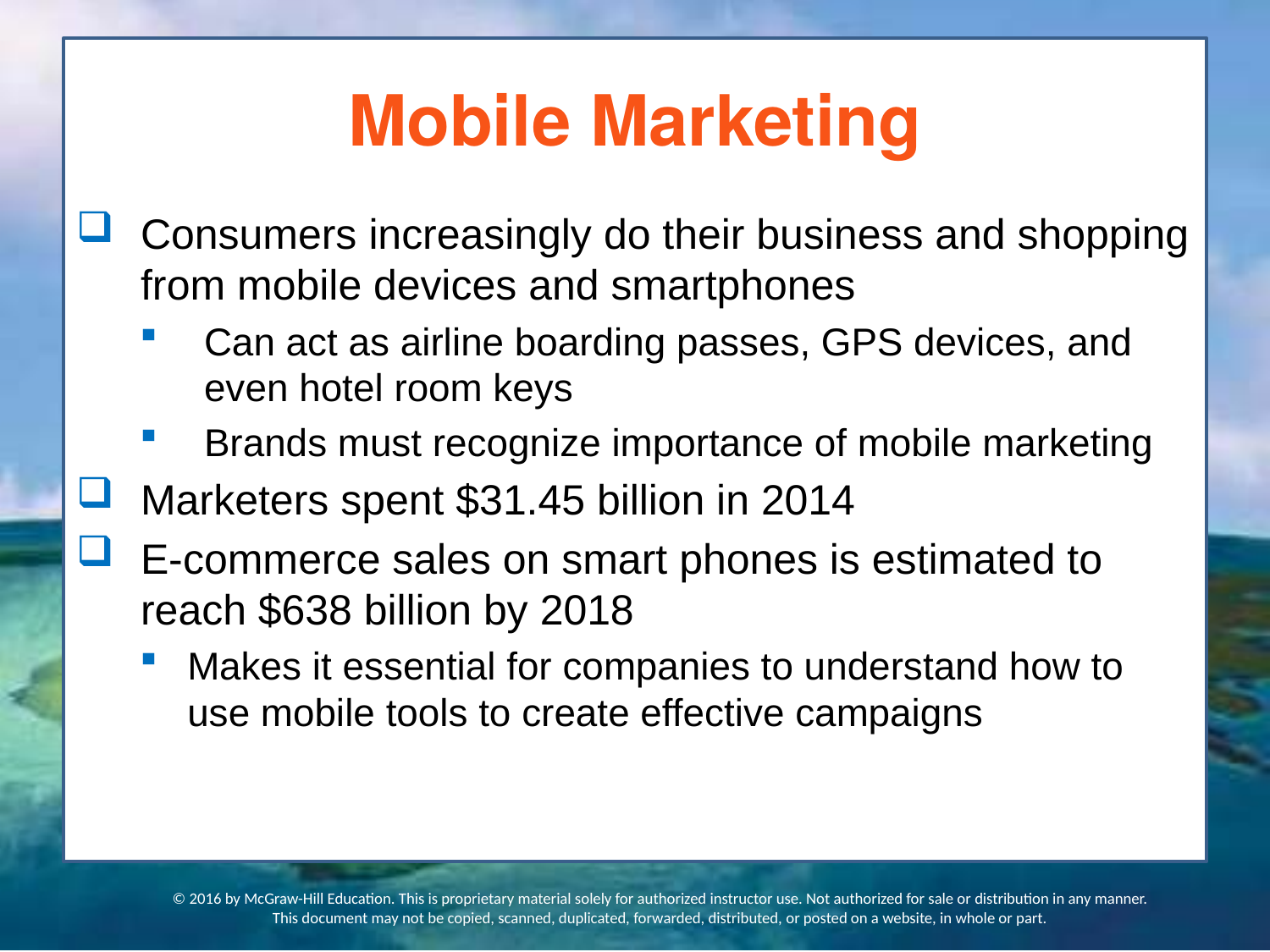

# Mobile Marketing
Consumers increasingly do their business and shopping from mobile devices and smartphones
Can act as airline boarding passes, GPS devices, and even hotel room keys
Brands must recognize importance of mobile marketing
Marketers spent $31.45 billion in 2014
E-commerce sales on smart phones is estimated to reach $638 billion by 2018
Makes it essential for companies to understand how to use mobile tools to create effective campaigns
© 2016 by McGraw-Hill Education. This is proprietary material solely for authorized instructor use. Not authorized for sale or distribution in any manner. This document may not be copied, scanned, duplicated, forwarded, distributed, or posted on a website, in whole or part.